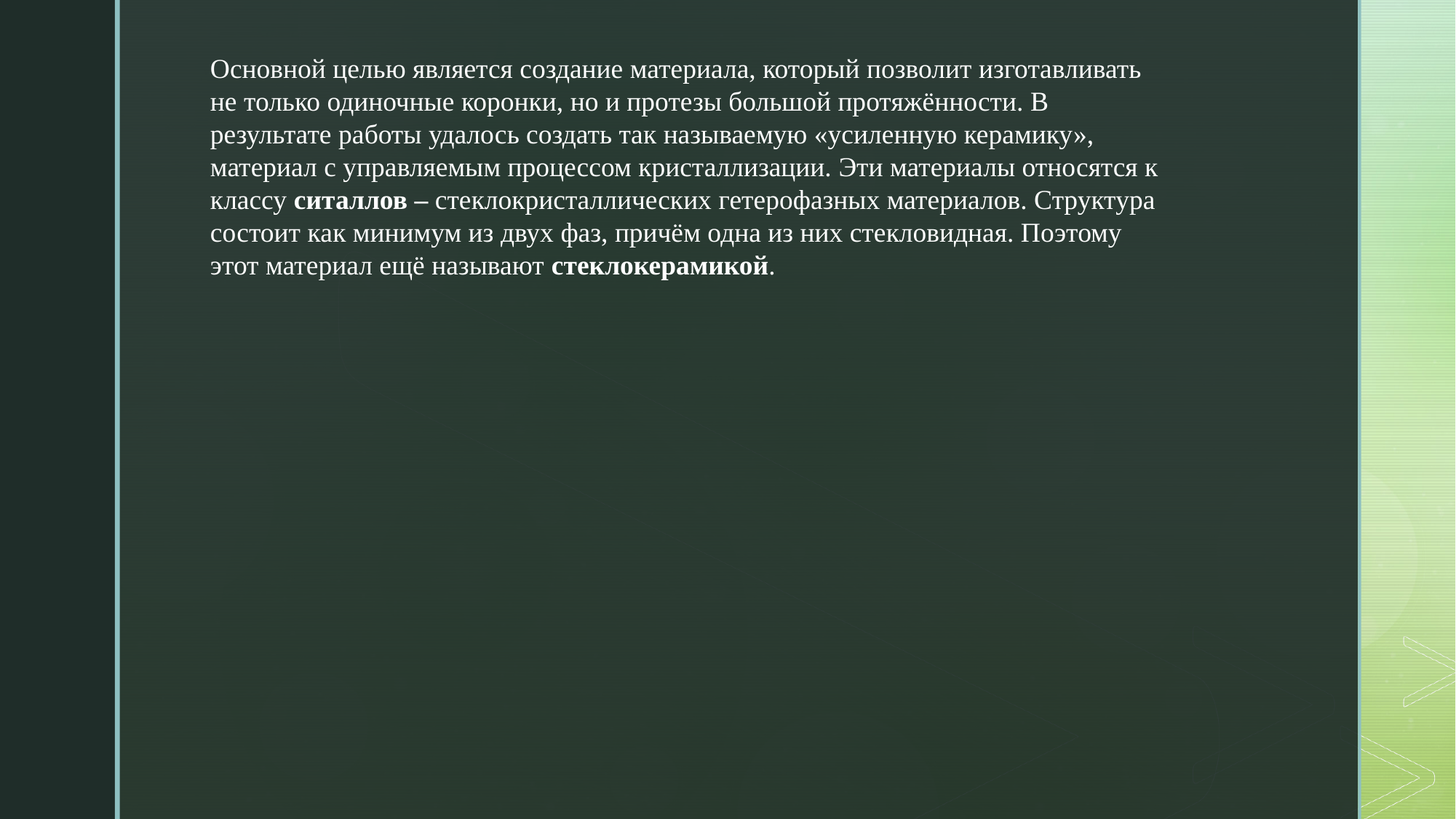

Основной целью является создание материала, который позволит изготавливать не только одиночные коронки, но и протезы большой протяжённости. В результате работы удалось создать так называемую «усиленную керамику», материал с управляемым процессом кристаллизации. Эти материалы относятся к классу ситаллов – стеклокристаллических гетерофазных материалов. Структура состоит как минимум из двух фаз, причём одна из них стекловидная. Поэтому этот материал ещё называют стеклокерамикой.